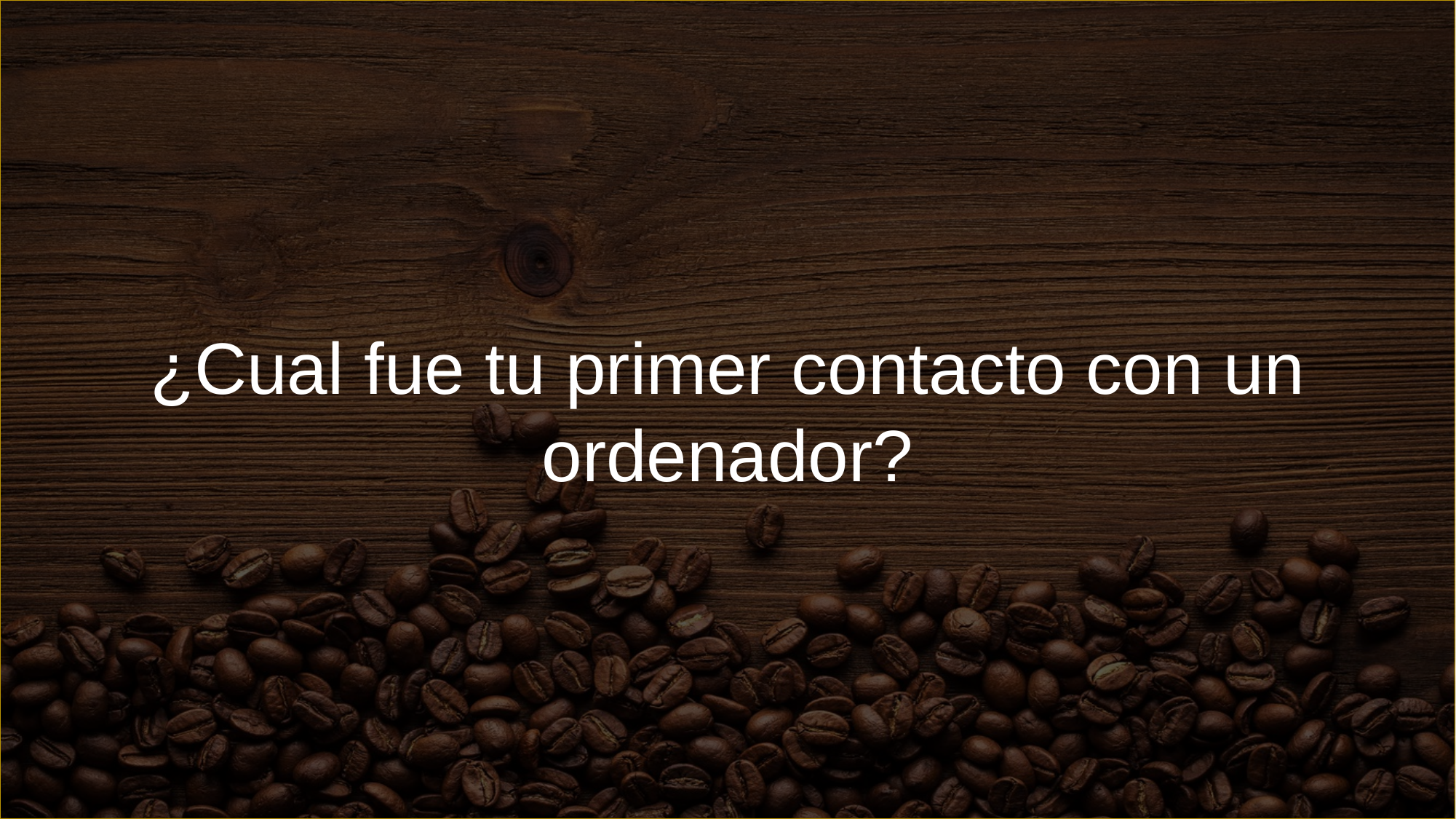

¿Cual fue tu primer contacto con un ordenador?